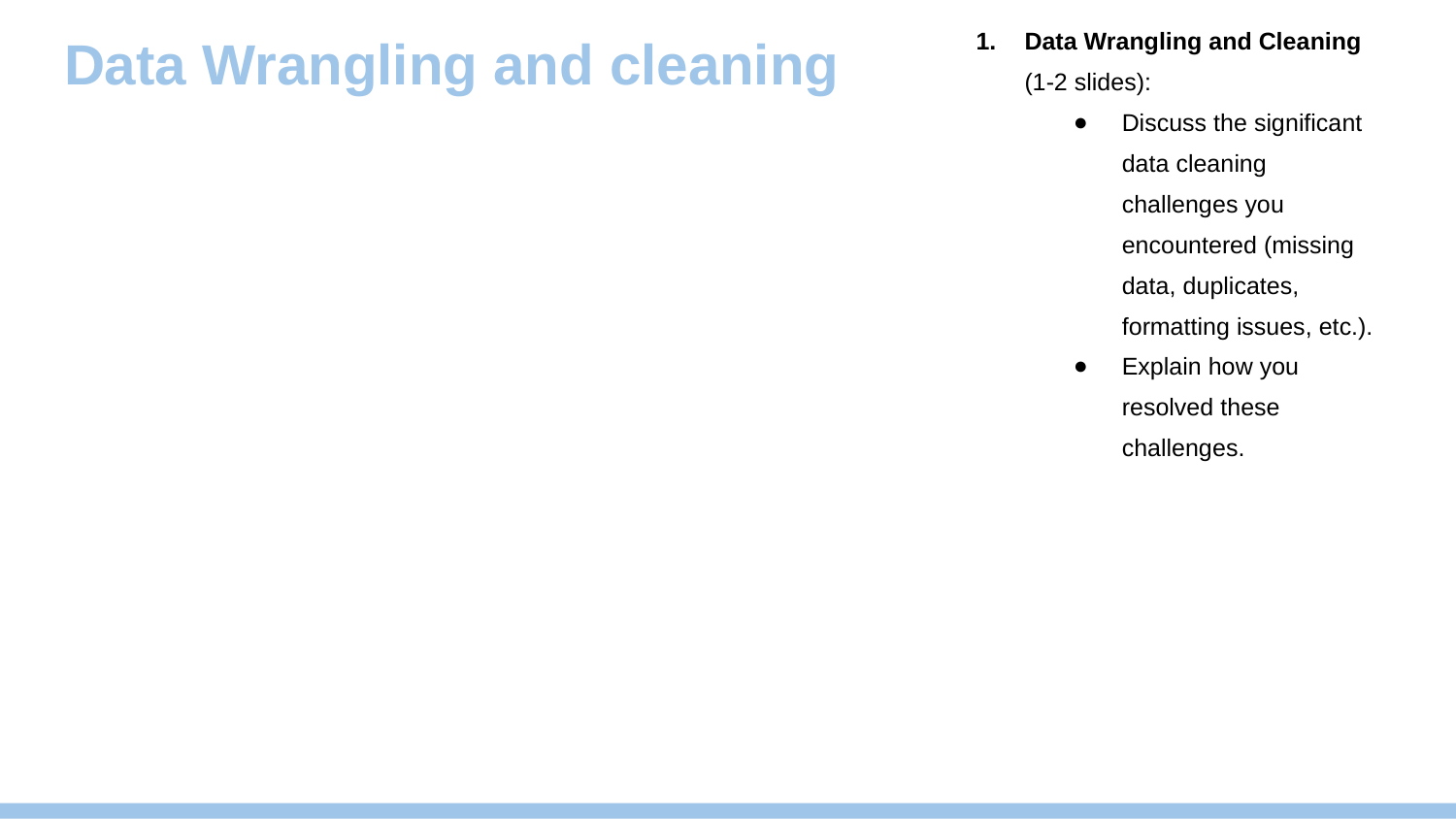

Data Wrangling and Cleaning (1-2 slides):
Discuss the significant data cleaning challenges you encountered (missing data, duplicates, formatting issues, etc.).
Explain how you resolved these challenges.
# Data Wrangling and cleaning